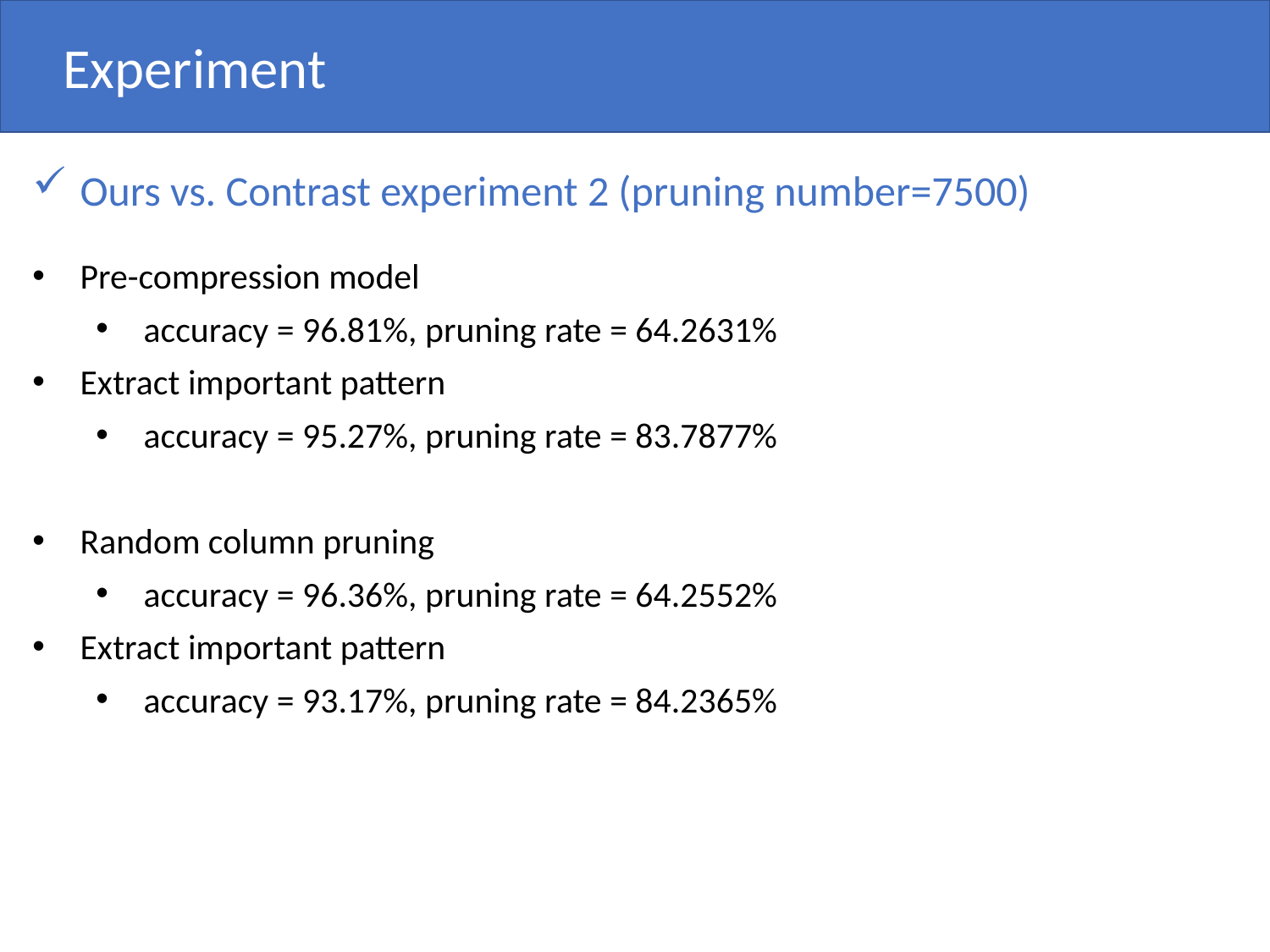

Experiment
Ours vs. Contrast experiment 2 (pruning number=7500)
Pre-compression model
accuracy = 96.81%, pruning rate = 64.2631%
Extract important pattern
accuracy = 95.27%, pruning rate = 83.7877%

Random column pruning
accuracy = 96.36%, pruning rate = 64.2552%
Extract important pattern
accuracy = 93.17%, pruning rate = 84.2365%